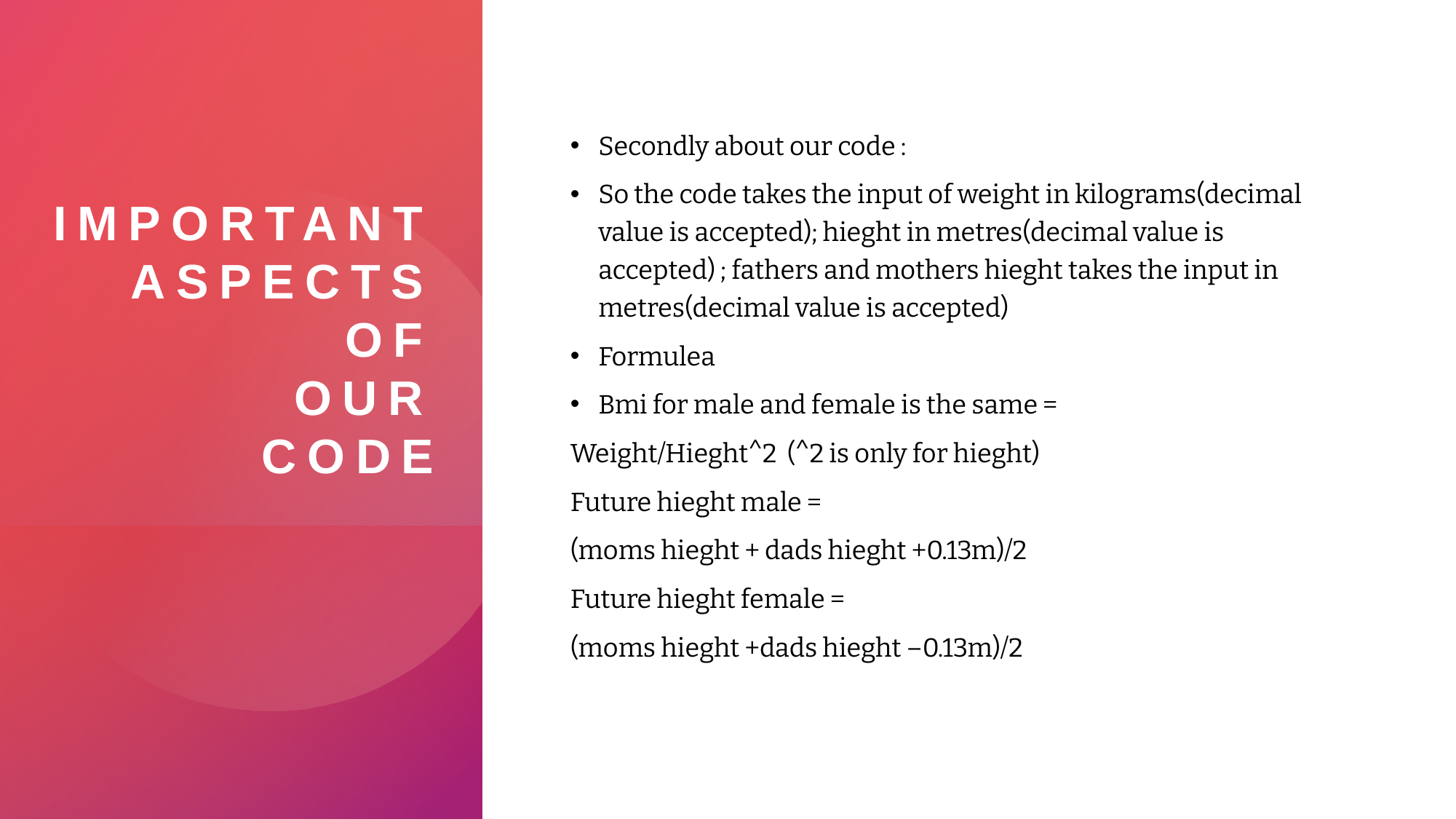

# Important aspects of our code
Secondly about our code :
So the code takes the input of weight in kilograms(decimal value is accepted); hieght in metres(decimal value is accepted) ; fathers and mothers hieght takes the input in metres(decimal value is accepted)
Formulea
Bmi for male and female is the same =
Weight/Hieght^2  (^2 is only for hieght)
Future hieght male =
(moms hieght + dads hieght +0.13m)/2
Future hieght female =
(moms hieght +dads hieght –0.13m)/2